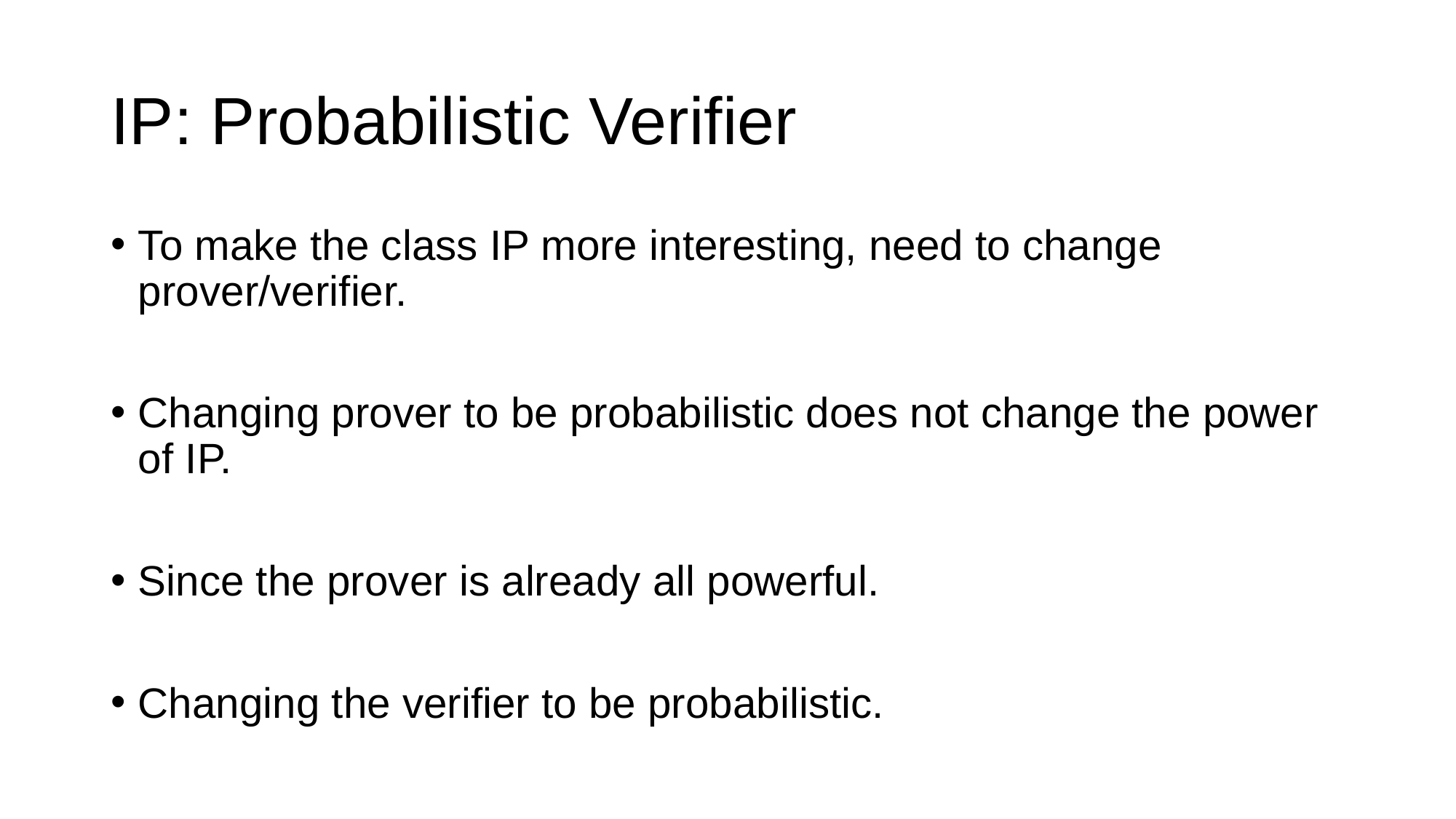

# IP: Probabilistic Verifier
To make the class IP more interesting, need to change prover/verifier.

Changing prover to be probabilistic does not change the power of IP.

Since the prover is already all powerful.

Changing the verifier to be probabilistic.